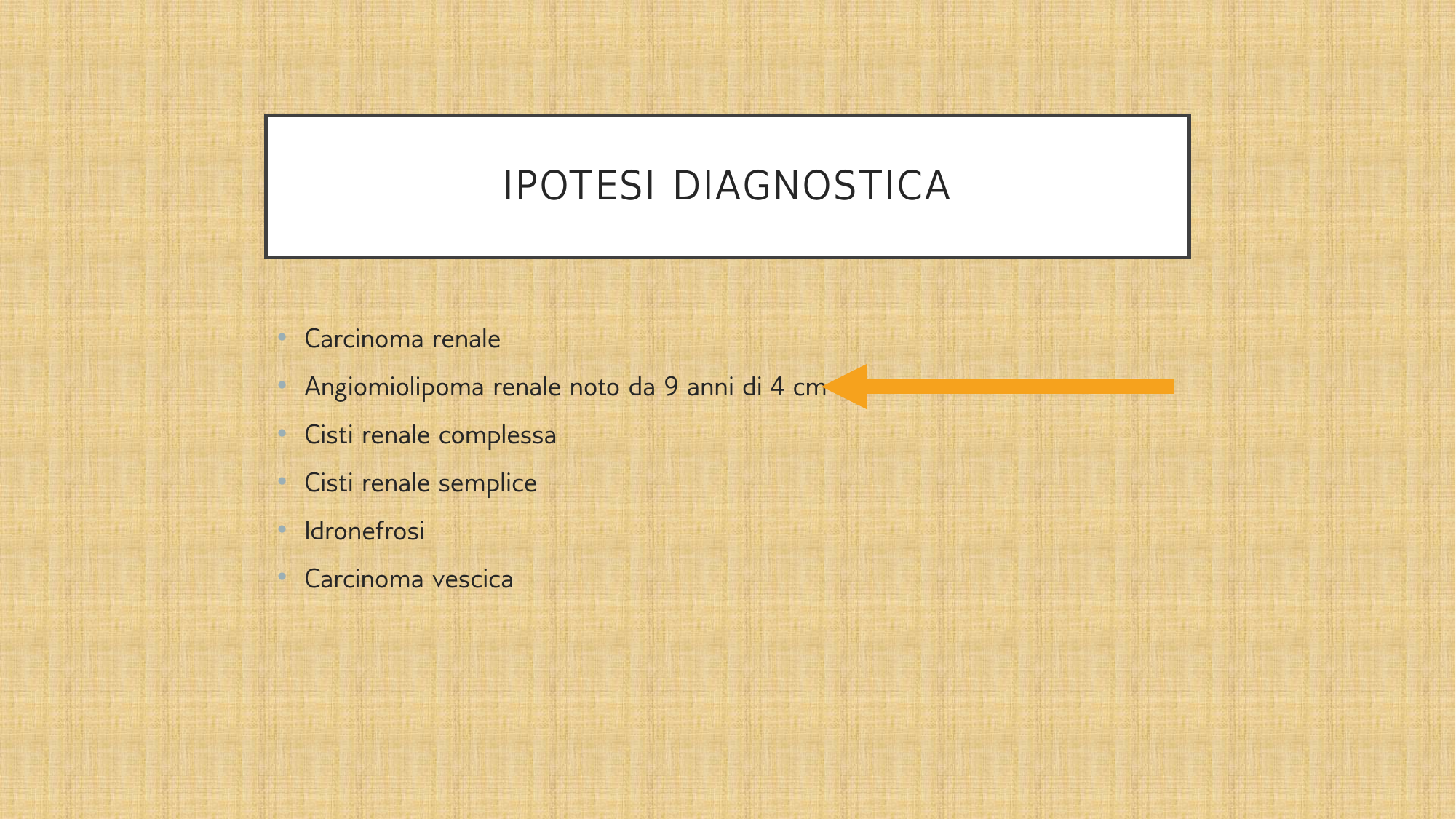

# IPOTESI DIAGNOSTICA
Carcinoma renale
Angiomiolipoma renale noto da 9 anni di 4 cm
Cisti renale complessa
Cisti renale semplice
Idronefrosi
Carcinoma vescica